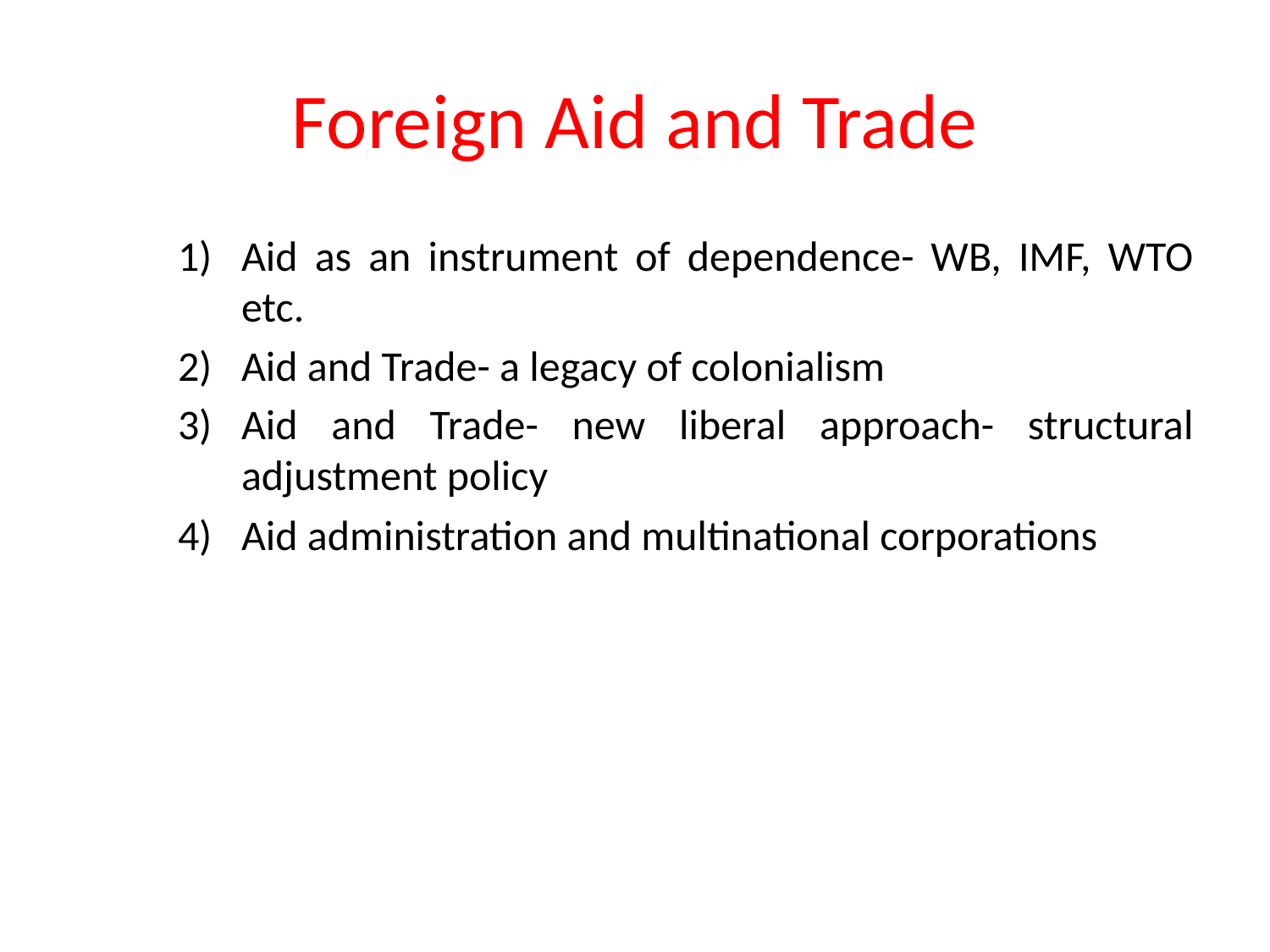

# Foreign Aid and Trade
Aid as an instrument of dependence- WB, IMF, WTO etc.
Aid and Trade- a legacy of colonialism
Aid and Trade- new liberal approach- structural adjustment policy
Aid administration and multinational corporations